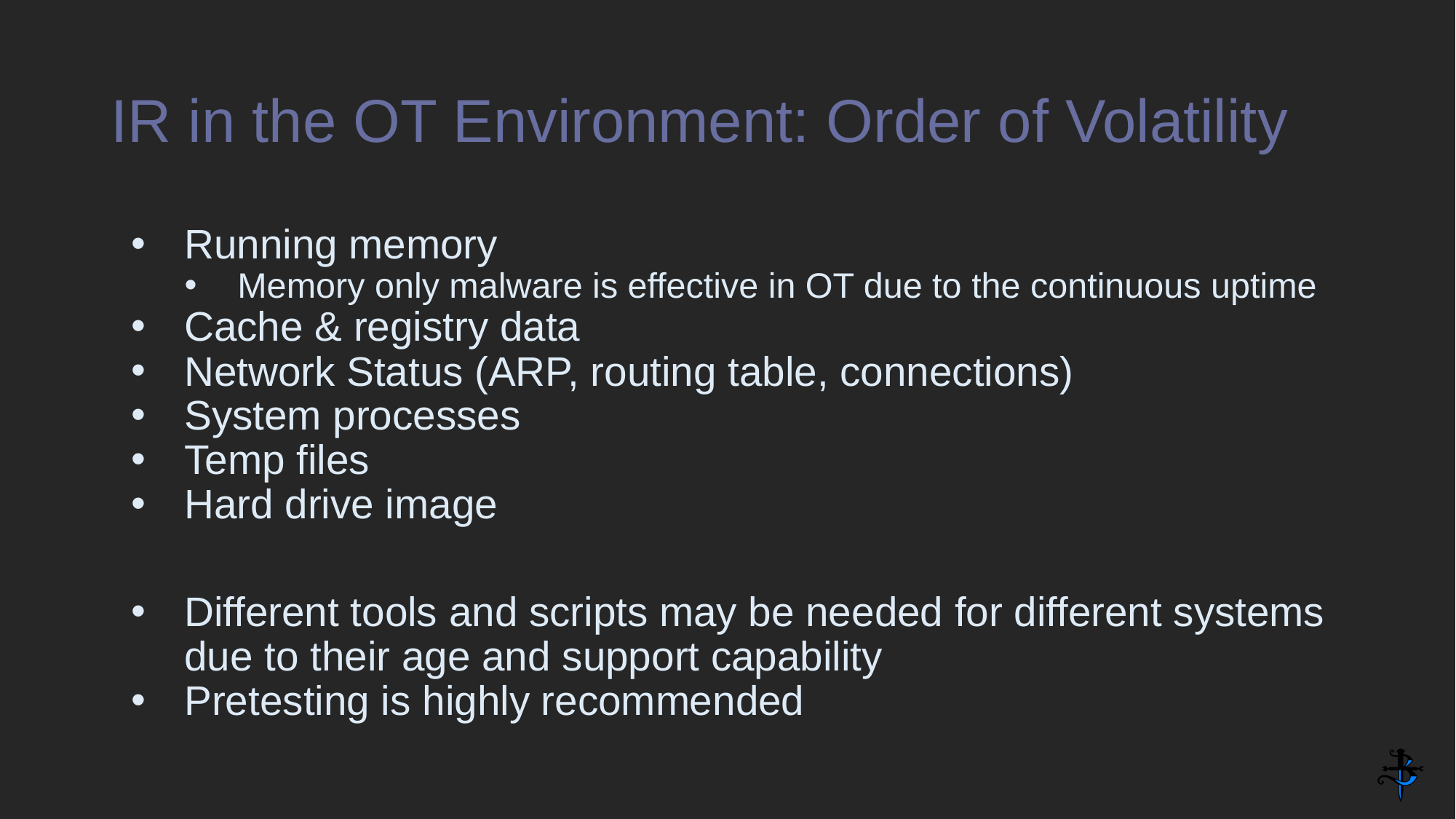

# IR in the OT Environment: Order of Volatility
Running memory
Memory only malware is effective in OT due to the continuous uptime
Cache & registry data
Network Status (ARP, routing table, connections)
System processes
Temp files
Hard drive image

Different tools and scripts may be needed for different systems due to their age and support capability
Pretesting is highly recommended